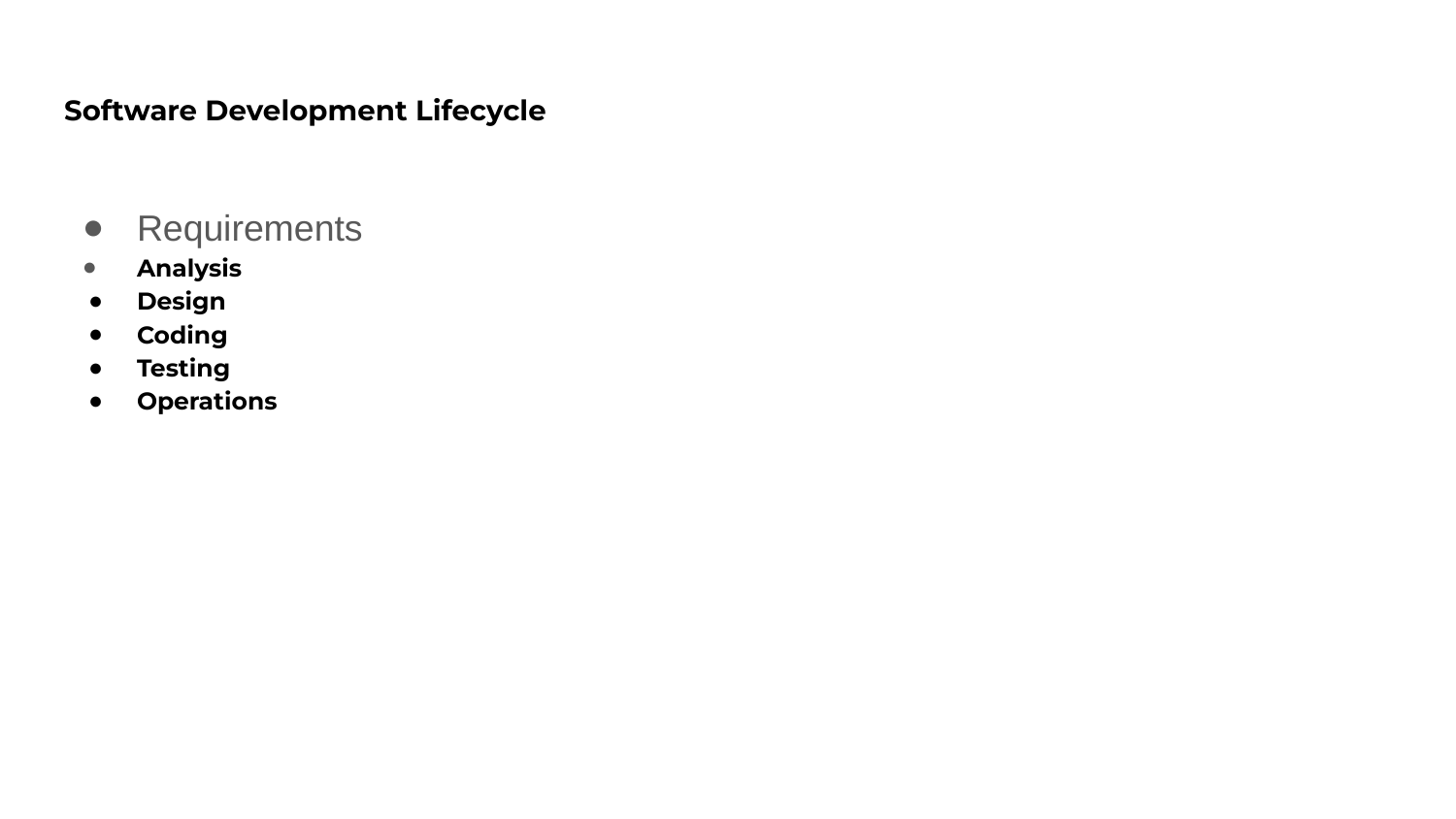

# Software Development Lifecycle
Requirements
Analysis
Design
Coding
Testing
Operations